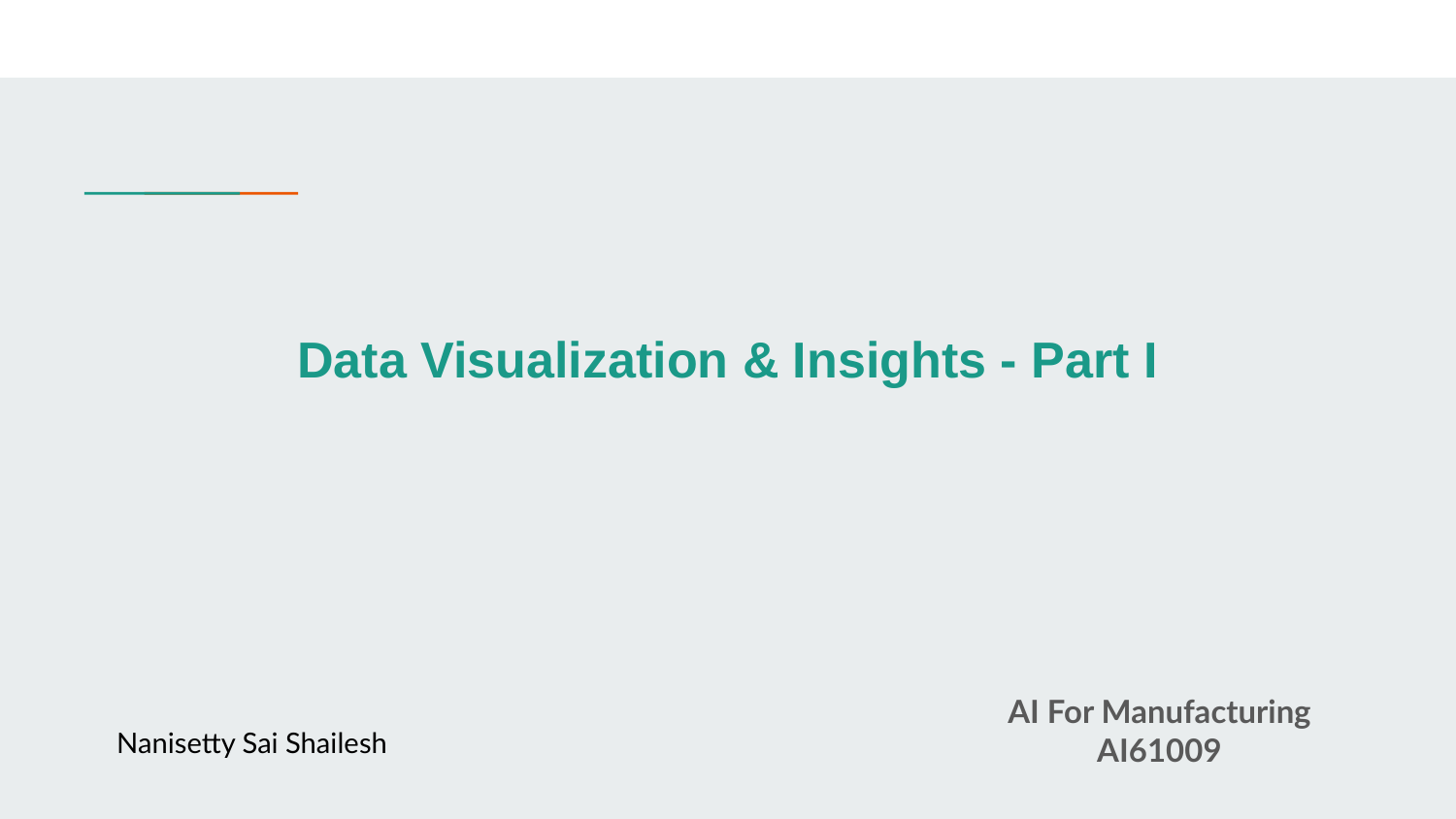

Data Visualization & Insights - Part I
AI For Manufacturing
AI61009
Nanisetty Sai Shailesh